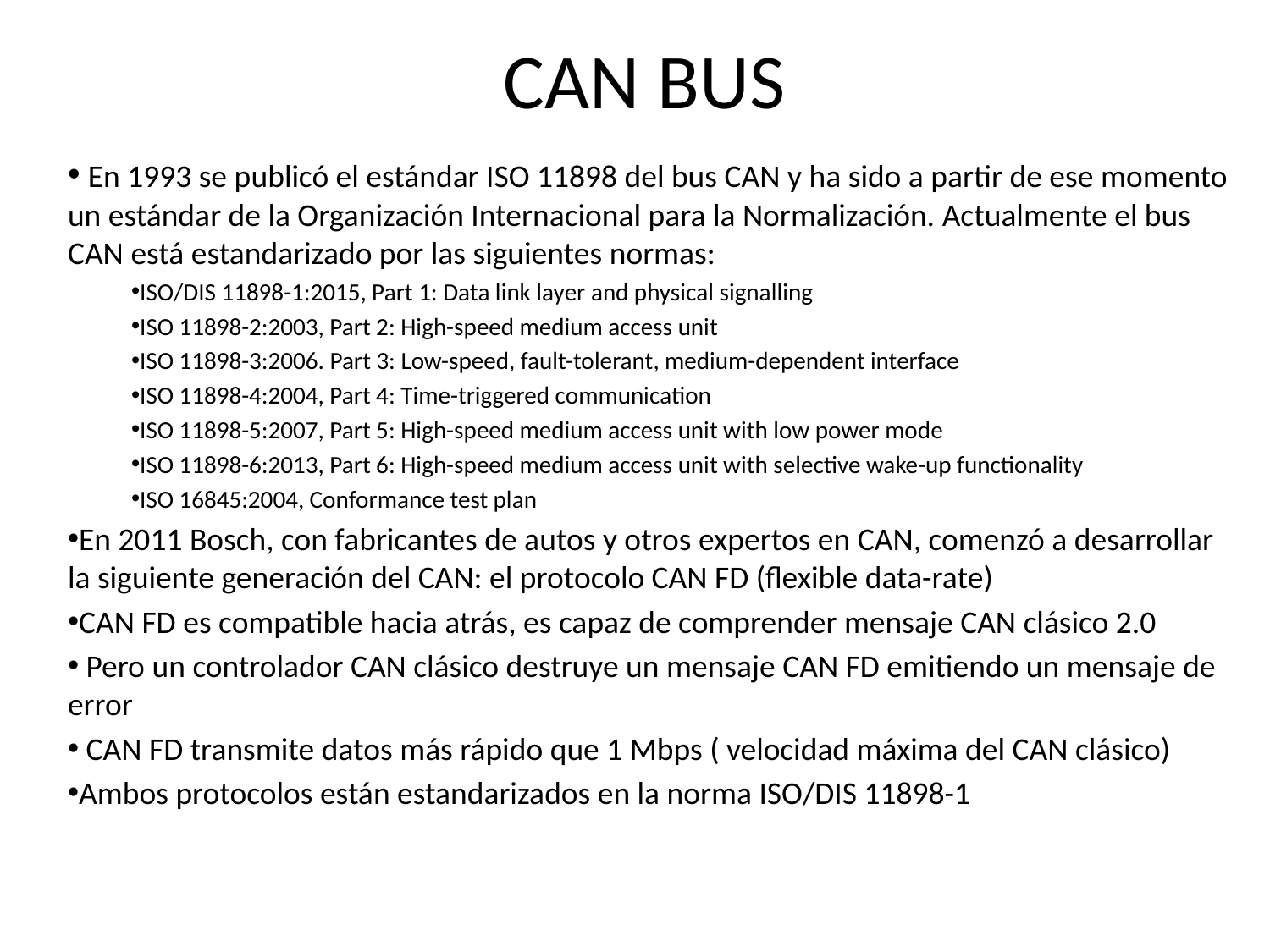

# CAN BUS
 En 1993 se publicó el estándar ISO 11898 del bus CAN y ha sido a partir de ese momento un estándar de la Organización Internacional para la Normalización. Actualmente el bus CAN está estandarizado por las siguientes normas:
ISO/DIS 11898-1:2015, Part 1: Data link layer and physical signalling
ISO 11898-2:2003, Part 2: High-speed medium access unit
ISO 11898-3:2006. Part 3: Low-speed, fault-tolerant, medium-dependent interface
ISO 11898-4:2004, Part 4: Time-triggered communication
ISO 11898-5:2007, Part 5: High-speed medium access unit with low power mode
ISO 11898-6:2013, Part 6: High-speed medium access unit with selective wake-up functionality
ISO 16845:2004, Conformance test plan
En 2011 Bosch, con fabricantes de autos y otros expertos en CAN, comenzó a desarrollar la siguiente generación del CAN: el protocolo CAN FD (flexible data-rate)
CAN FD es compatible hacia atrás, es capaz de comprender mensaje CAN clásico 2.0
 Pero un controlador CAN clásico destruye un mensaje CAN FD emitiendo un mensaje de error
 CAN FD transmite datos más rápido que 1 Mbps ( velocidad máxima del CAN clásico)
Ambos protocolos están estandarizados en la norma ISO/DIS 11898-1